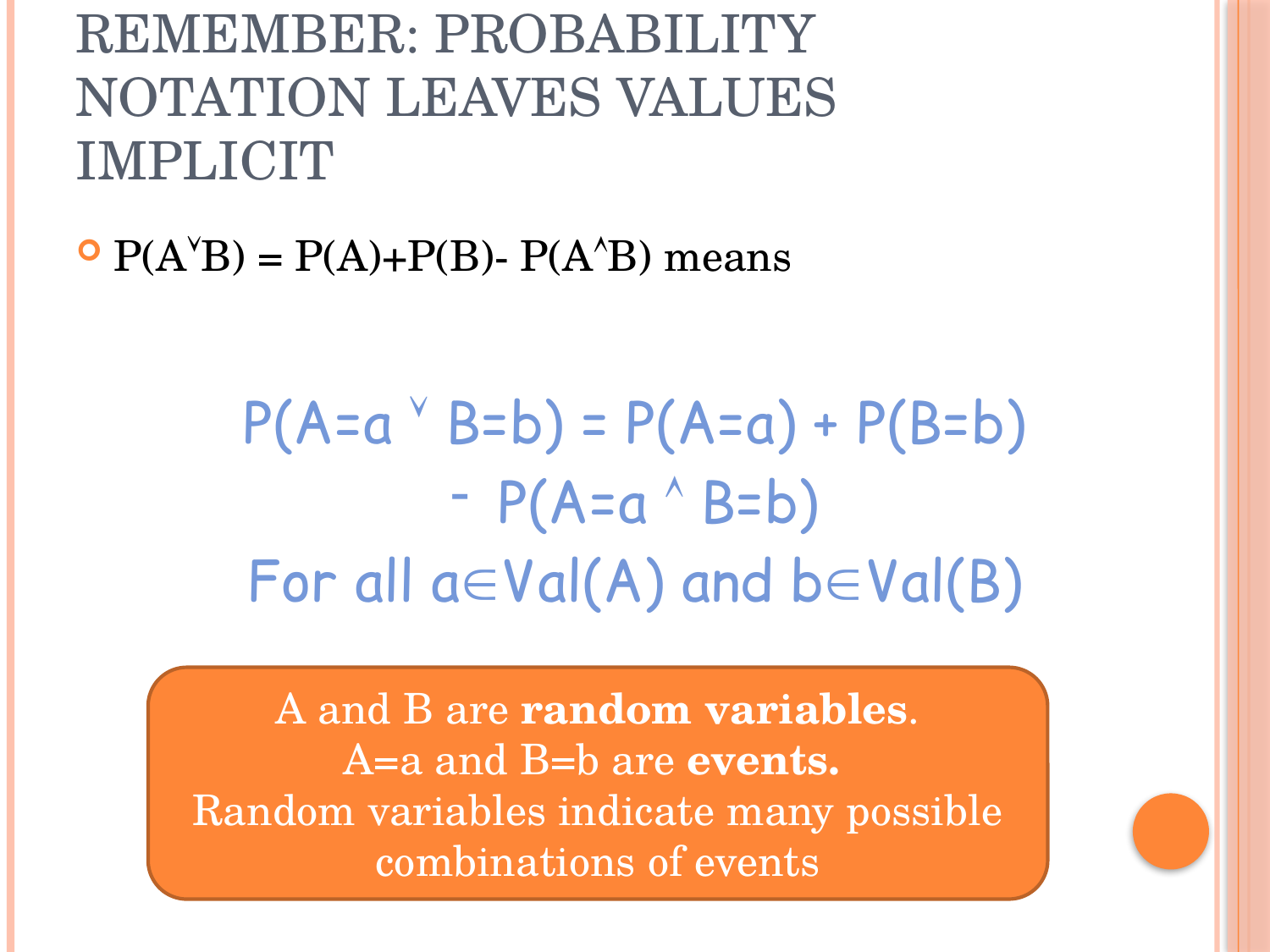

# Remember: Probability Notation Leaves Values Implicit
P(A∨B) = P(A)+P(B)- P(A∧B) means
P(A=a ∨ B=b) = P(A=a) + P(B=b)
P(A=a ∧ B=b)
For all a∈Val(A) and b∈Val(B)
A and B are random variables.
A=a and B=b are events.
Random variables indicate many possible combinations of events